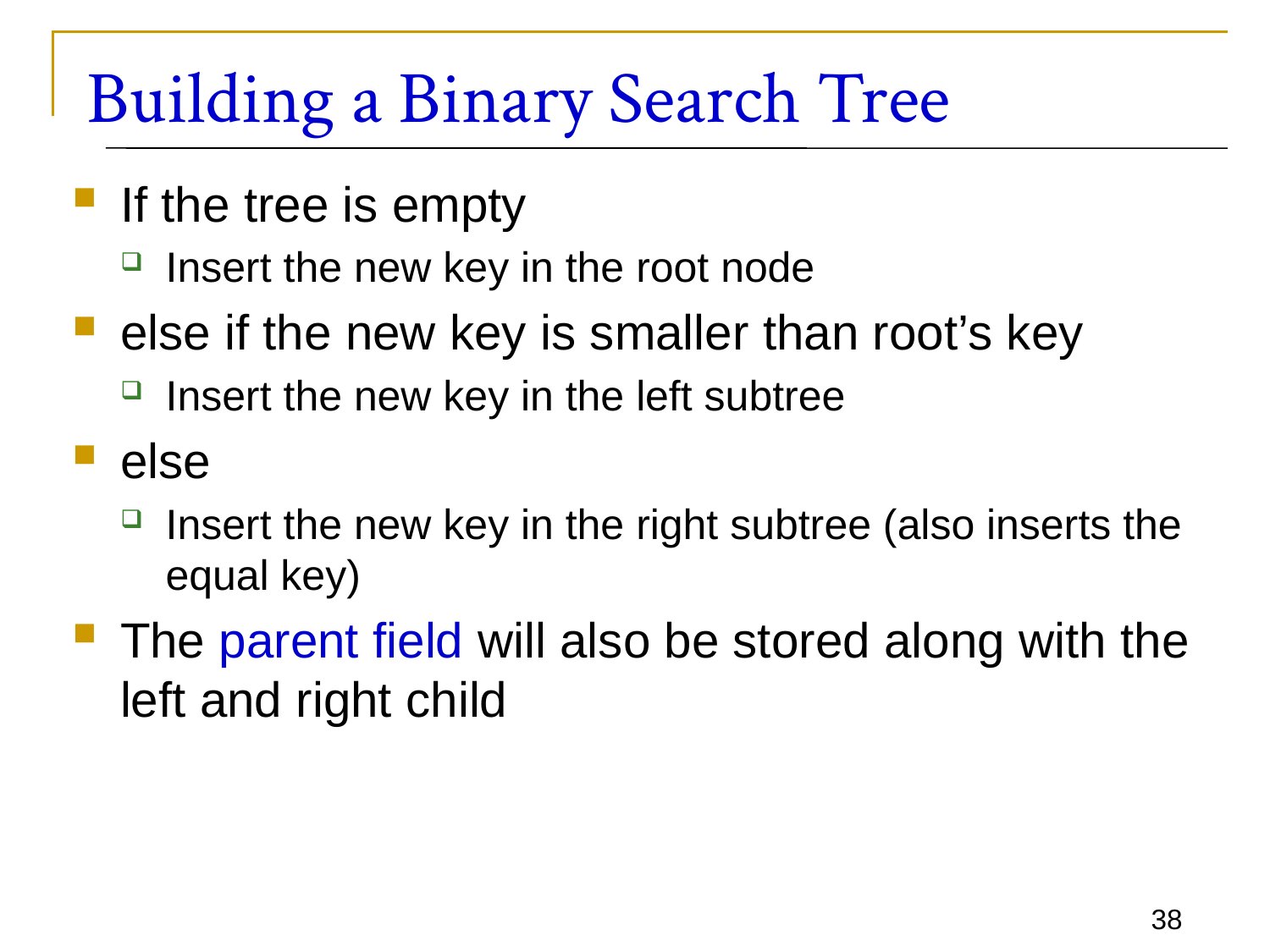

# Building a Binary Search Tree
If the tree is empty
Insert the new key in the root node
else if the new key is smaller than root’s key
Insert the new key in the left subtree
else
Insert the new key in the right subtree (also inserts the equal key)
The parent field will also be stored along with the left and right child